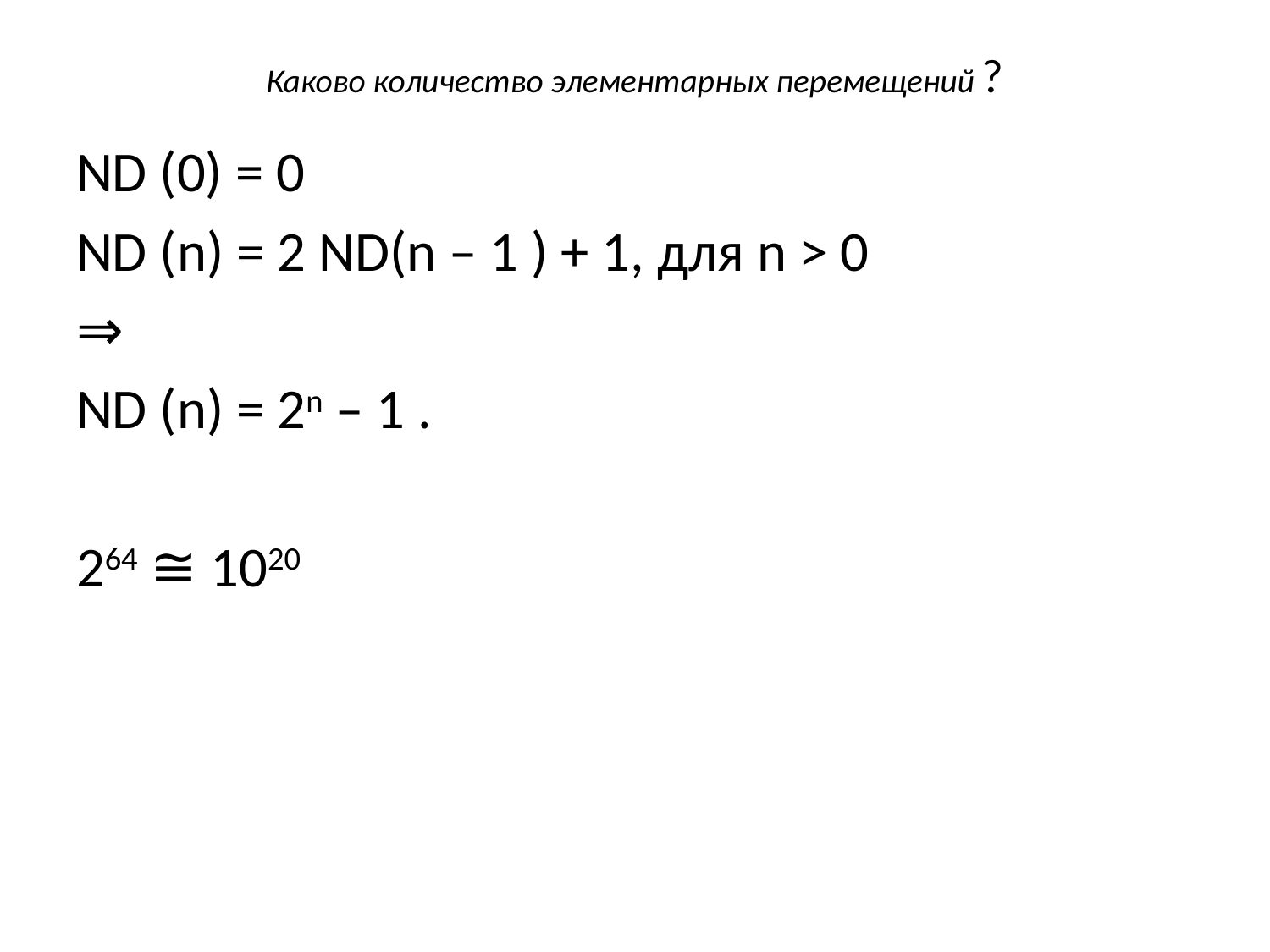

# Каково количество элементарных перемещений ?
ND (0) = 0
ND (n) = 2 ND(n – 1 ) + 1, для n > 0
⇒
ND (n) = 2n – 1 .

264 ≅ 1020